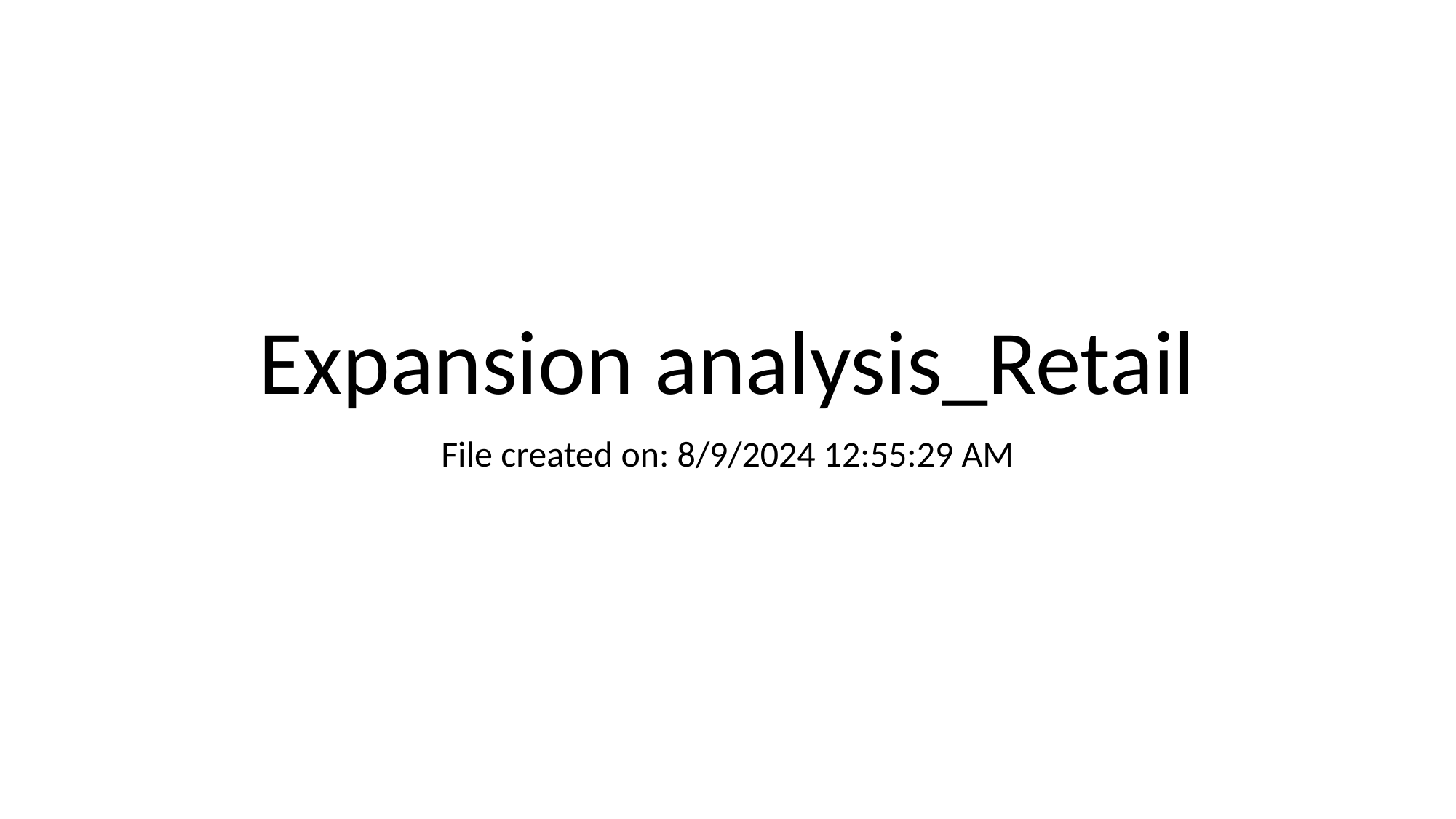

# Expansion analysis_Retail
File created on: 8/9/2024 12:55:29 AM